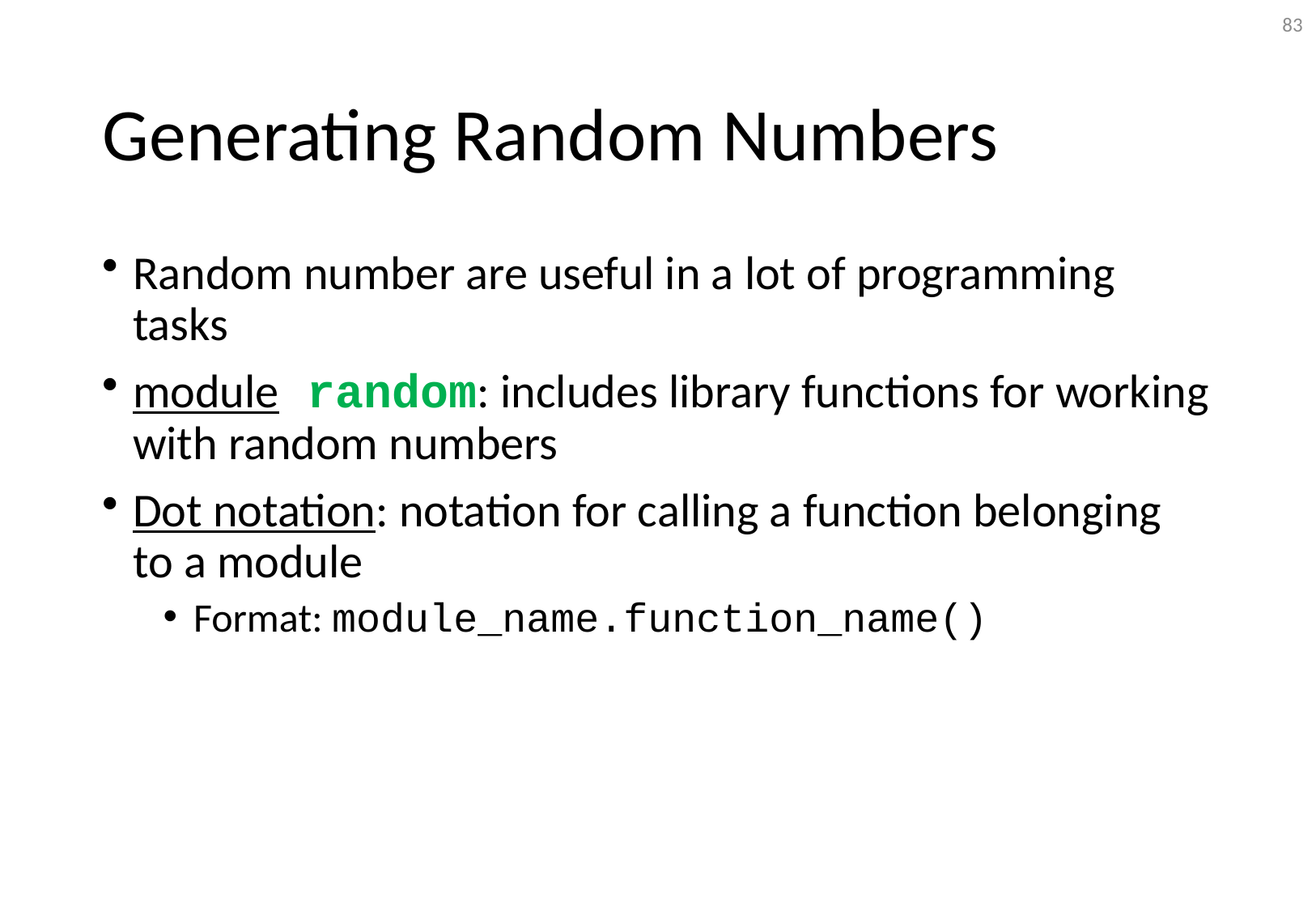

83
# Generating Random Numbers
Random number are useful in a lot of programming tasks
module random: includes library functions for working with random numbers
Dot notation: notation for calling a function belonging to a module
Format: module_name.function_name()